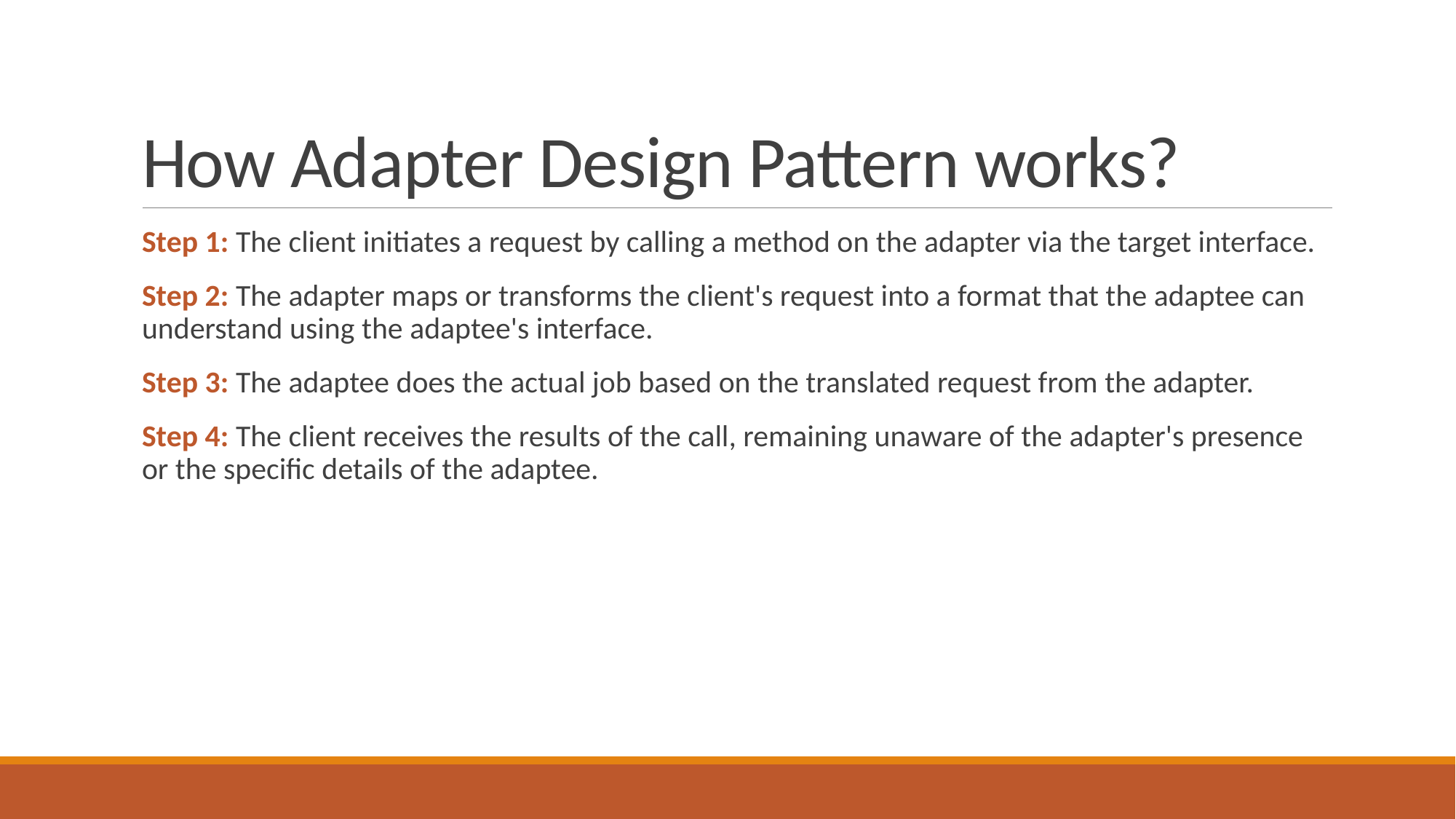

# How Adapter Design Pattern works?
Step 1: The client initiates a request by calling a method on the adapter via the target interface.
Step 2: The adapter maps or transforms the client's request into a format that the adaptee can understand using the adaptee's interface.
Step 3: The adaptee does the actual job based on the translated request from the adapter.
Step 4: The client receives the results of the call, remaining unaware of the adapter's presence or the specific details of the adaptee.